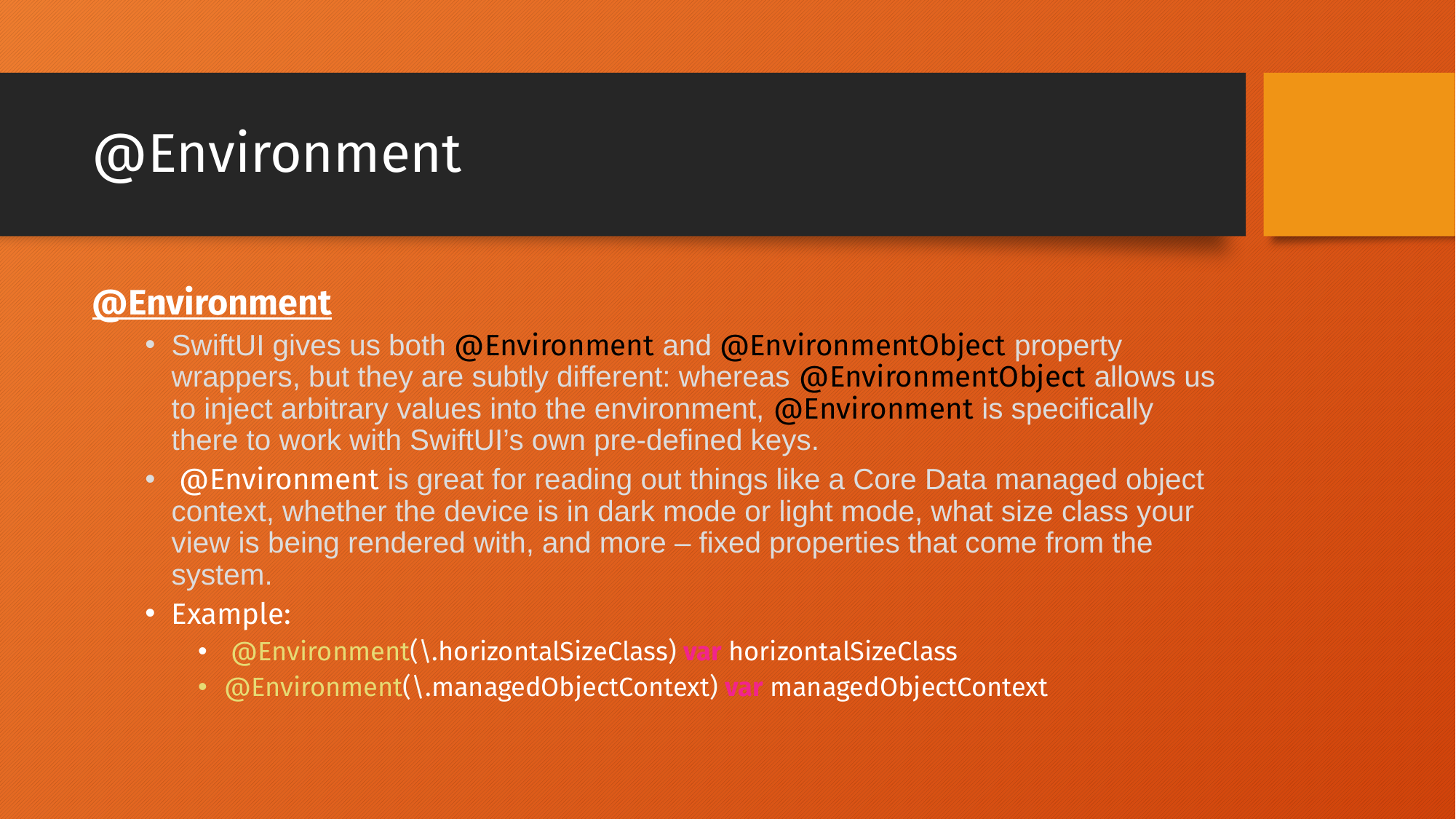

# @Environment
@Environment
SwiftUI gives us both @Environment and @EnvironmentObject property wrappers, but they are subtly different: whereas @EnvironmentObject allows us to inject arbitrary values into the environment, @Environment is specifically there to work with SwiftUI’s own pre-defined keys.
 @Environment is great for reading out things like a Core Data managed object context, whether the device is in dark mode or light mode, what size class your view is being rendered with, and more – fixed properties that come from the system.
Example:
 @Environment(\.horizontalSizeClass) var horizontalSizeClass
@Environment(\.managedObjectContext) var managedObjectContext